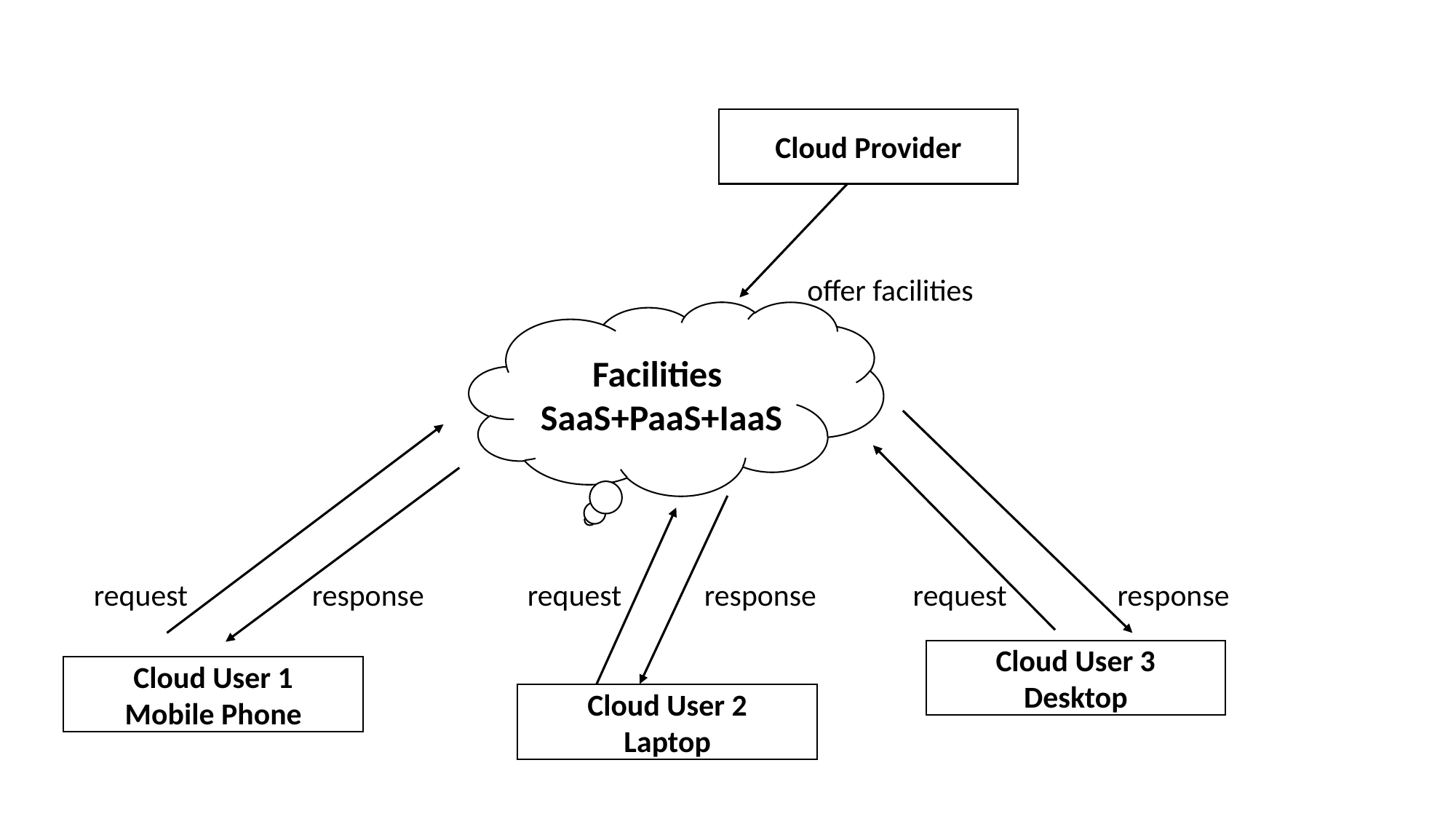

offer facilities

 request                  response               request            response              request                response

Cloud Provider
Facilities
SaaS+PaaS+IaaS
Cloud User 3
Desktop
Cloud User 1
Mobile Phone
Cloud User 2
Laptop